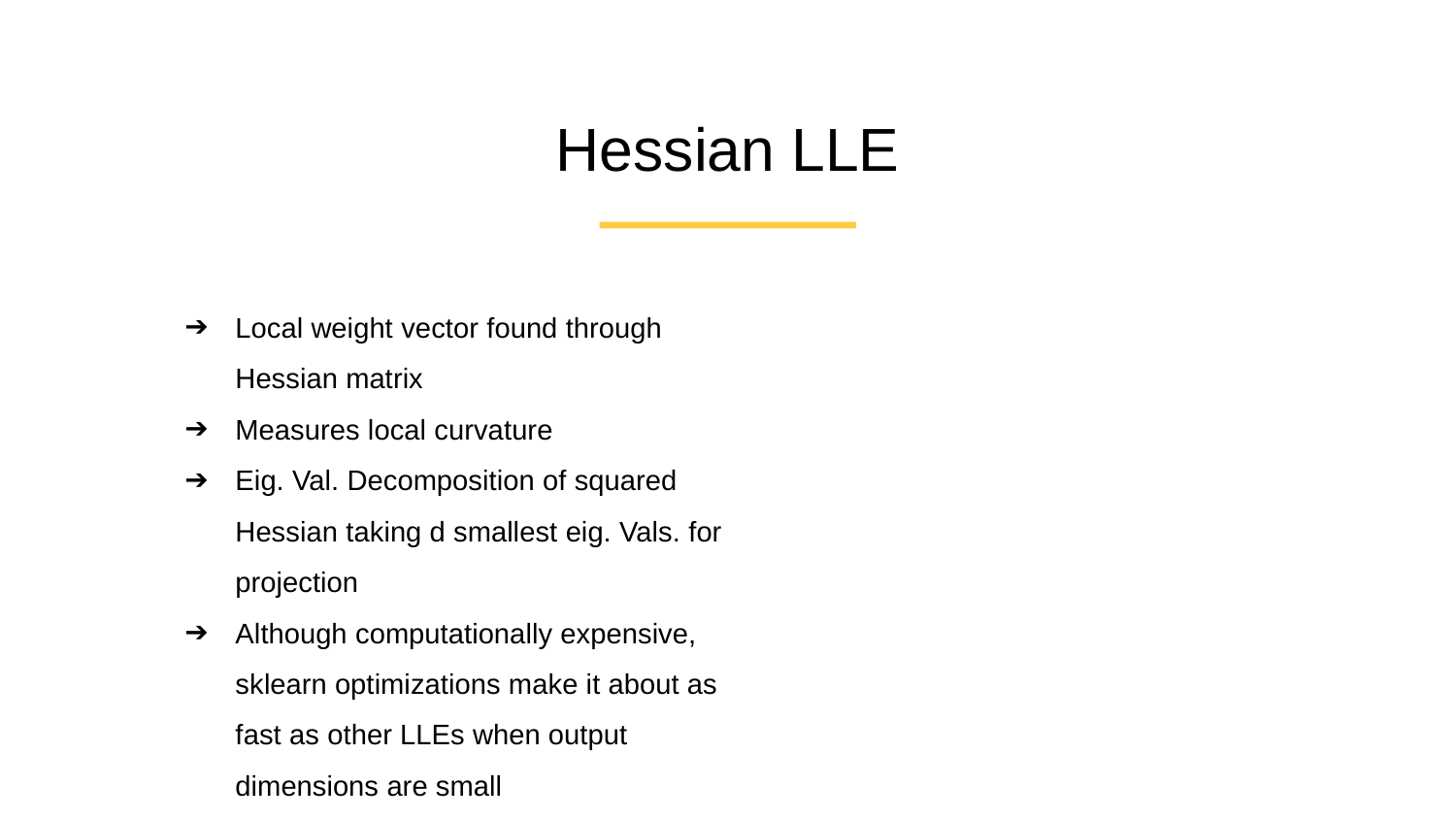

Hessian LLE

Local weight vector found through Hessian matrix
Measures local curvature
Eig. Val. Decomposition of squared Hessian taking d smallest eig. Vals. for projection
Although computationally expensive, sklearn optimizations make it about as fast as other LLEs when output dimensions are small